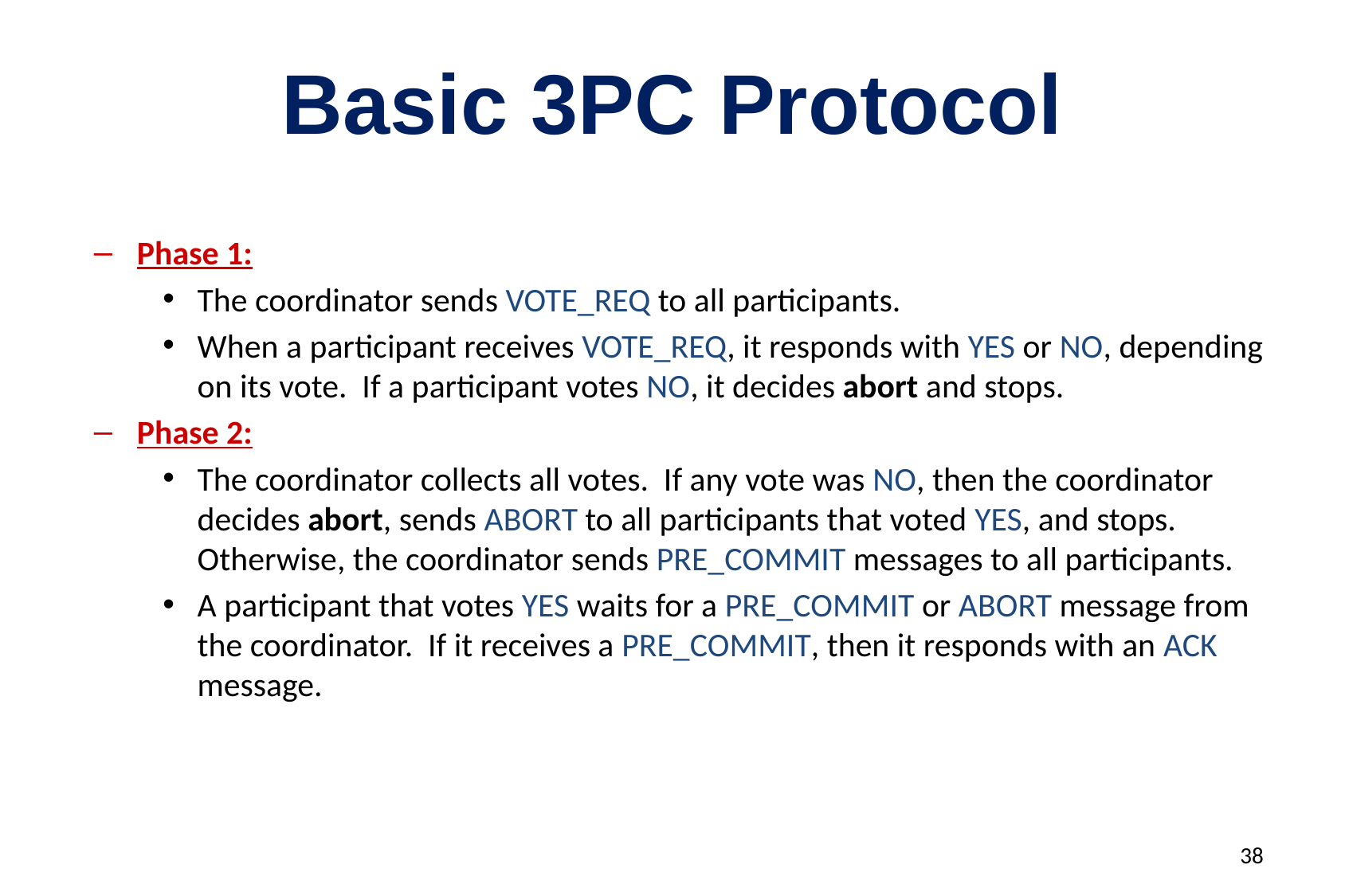

# Basic 3PC Protocol
Phase 1:
The coordinator sends VOTE_REQ to all participants.
When a participant receives VOTE_REQ, it responds with YES or NO, depending on its vote.  If a participant votes NO, it decides abort and stops.
Phase 2:
The coordinator collects all votes.  If any vote was NO, then the coordinator decides abort, sends ABORT to all participants that voted YES, and stops.  Otherwise, the coordinator sends PRE_COMMIT messages to all participants.
A participant that votes YES waits for a PRE_COMMIT or ABORT message from the coordinator.  If it receives a PRE_COMMIT, then it responds with an ACK message.
38